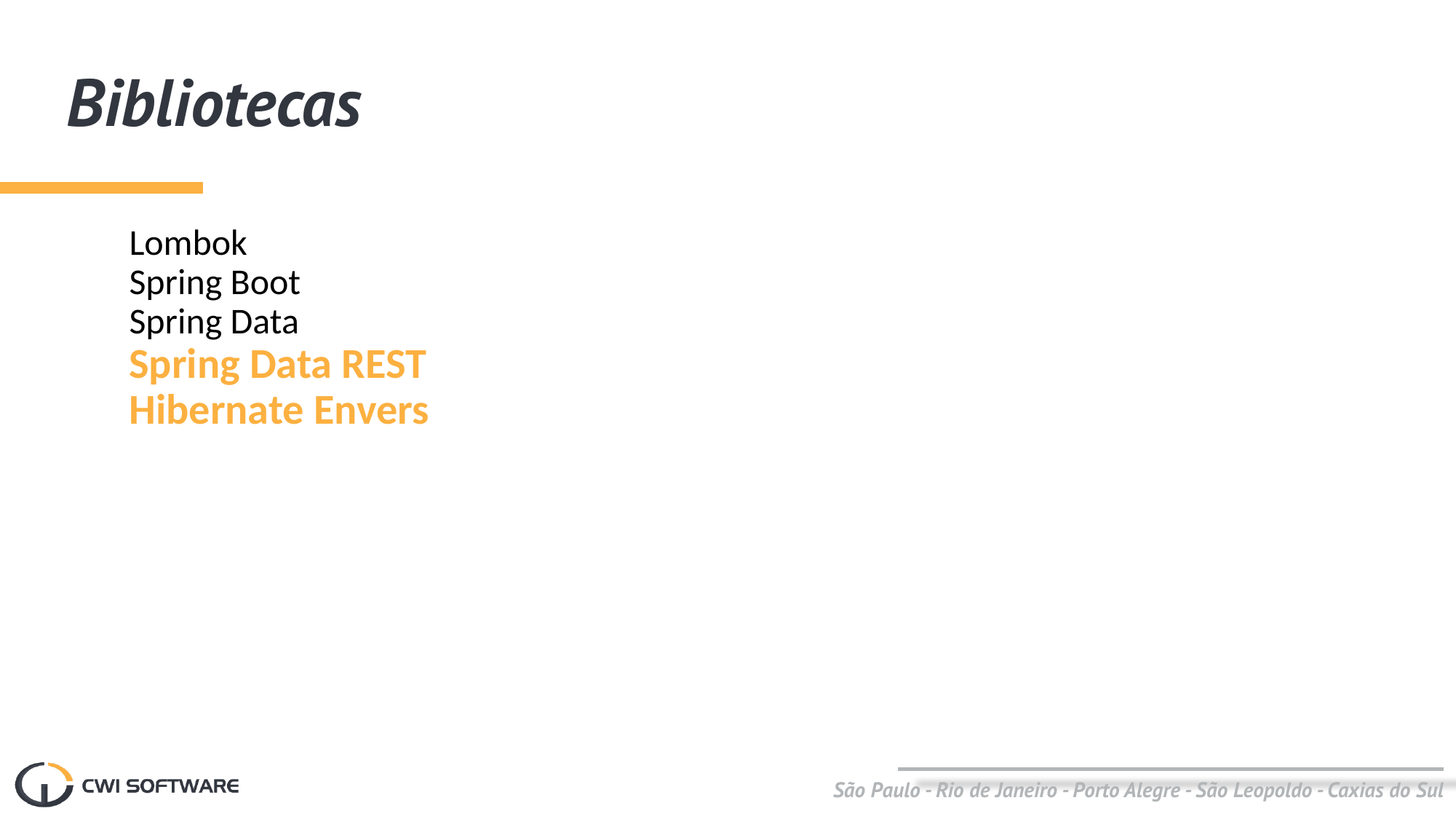

# Bibliotecas
Lombok
Spring Boot
Spring Data
Spring Data REST
Hibernate Envers